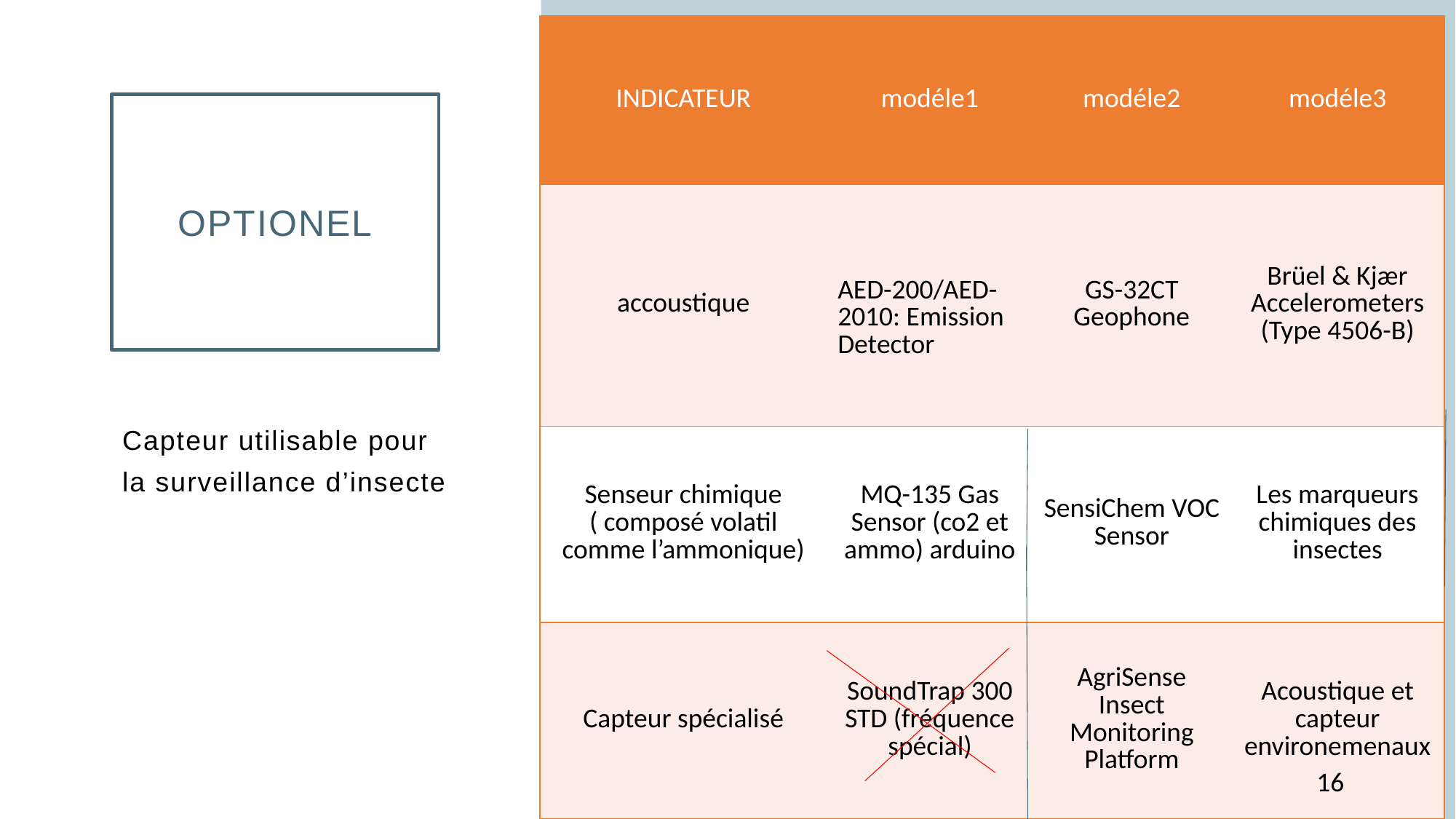

| INDICATEUR | modéle1 | modéle2 | modéle3 |
| --- | --- | --- | --- |
| accoustique | AED-200/AED-2010: Emission Detector | GS-32CT Geophone | Brüel & Kjær Accelerometers (Type 4506-B) |
| Senseur chimique ( composé volatil comme l’ammonique) | MQ-135 Gas Sensor (co2 et ammo) arduino | SensiChem VOC Sensor | Les marqueurs chimiques des insectes |
| Capteur spécialisé | SoundTrap 300 STD (fréquence spécial) | AgriSense Insect Monitoring Platform | Acoustique et capteur environemenaux |
# Optionel
Capteur utilisable pour la surveillance d’insecte
16